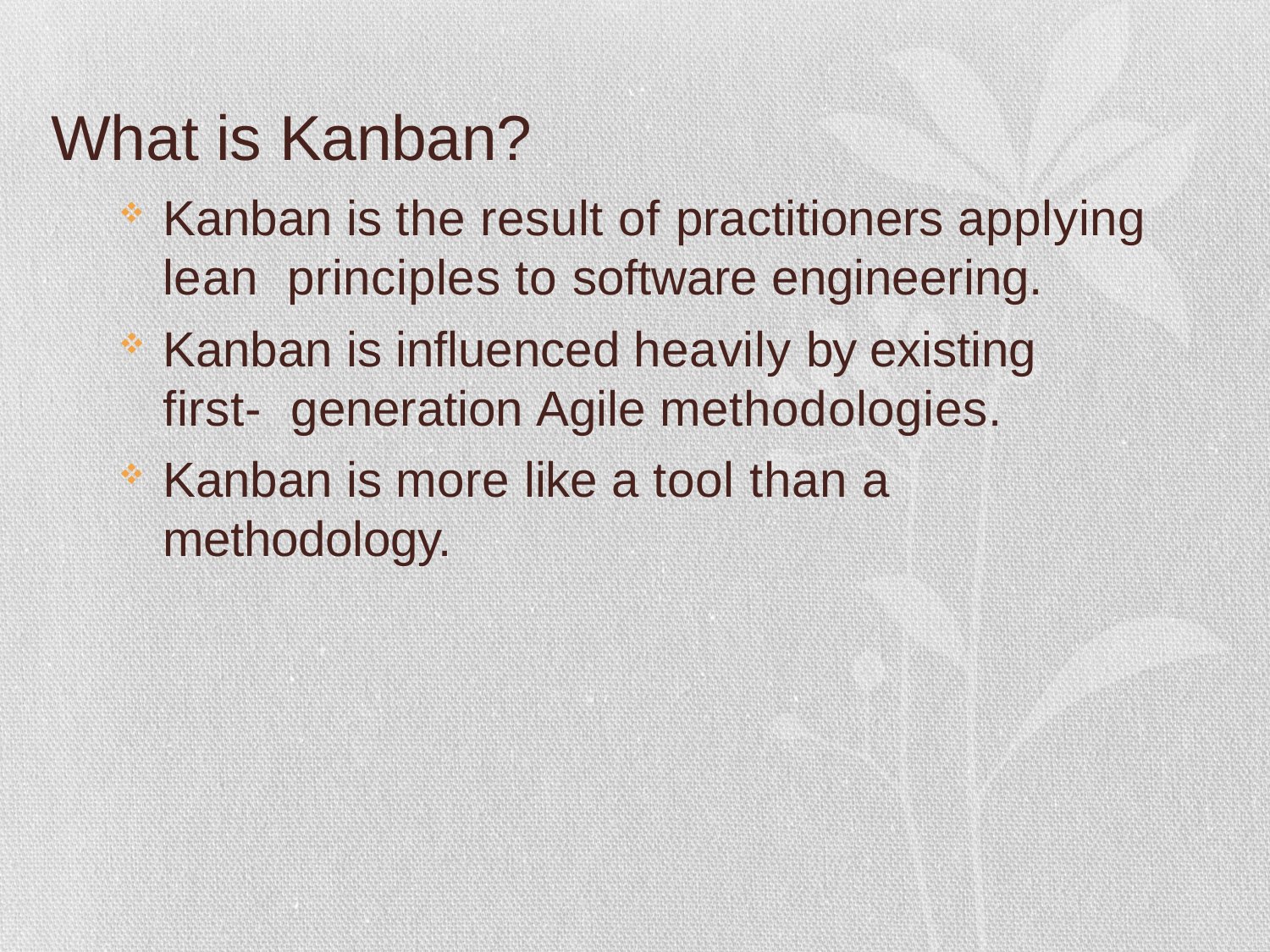

# What is Kanban?
Kanban is the result of practitioners applying lean  principles to software engineering.
Kanban is influenced heavily by existing first-  generation Agile methodologies.
Kanban is more like a tool than a methodology.